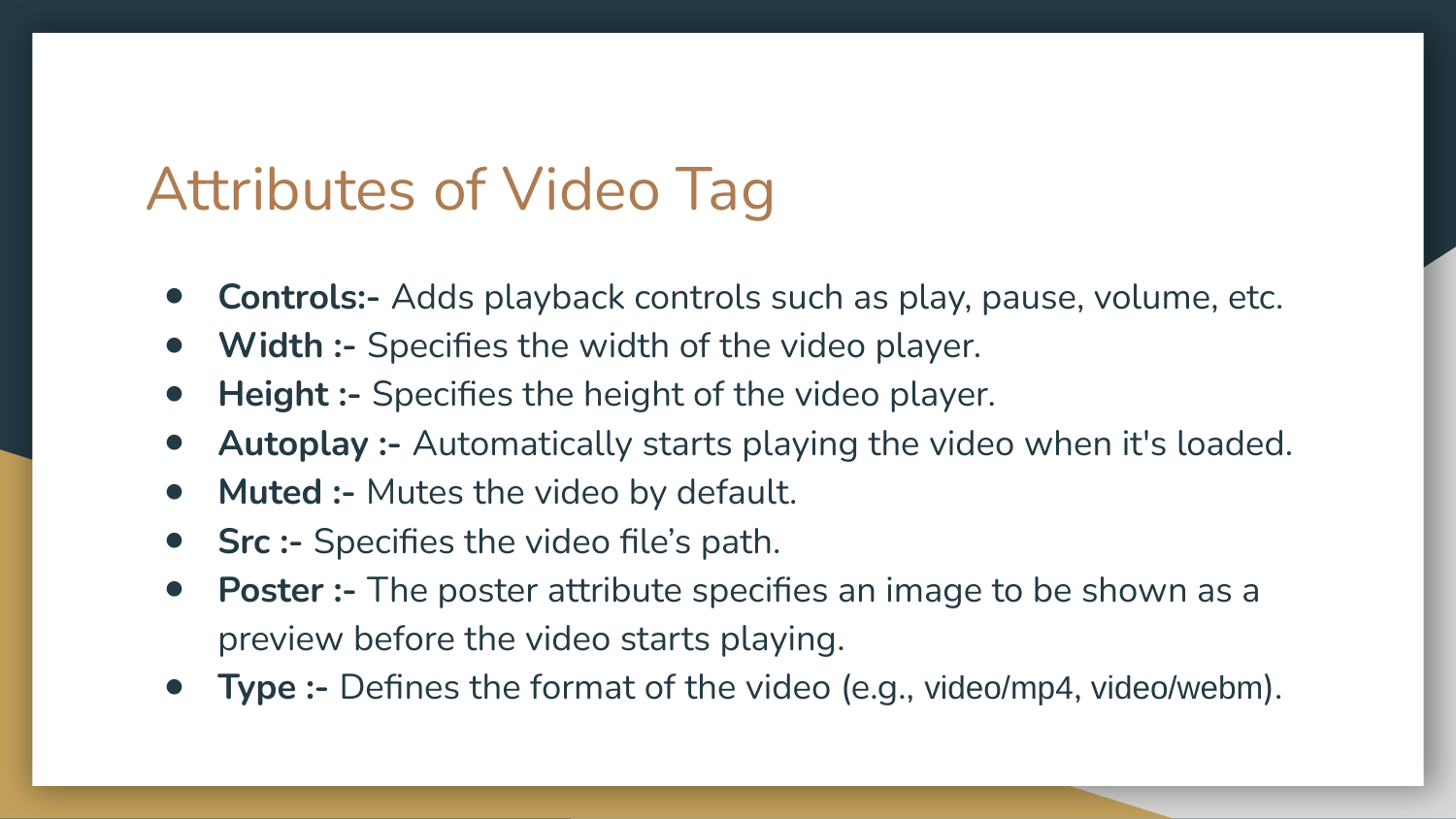

# Attributes of Video Tag
Controls:- Adds playback controls such as play, pause, volume, etc.
Width :- Specifies the width of the video player.
Height :- Specifies the height of the video player.
Autoplay :- Automatically starts playing the video when it's loaded.
Muted :- Mutes the video by default.
Src :- Specifies the video file’s path.
Poster :- The poster attribute specifies an image to be shown as a preview before the video starts playing.
Type :- Defines the format of the video (e.g., video/mp4, video/webm).